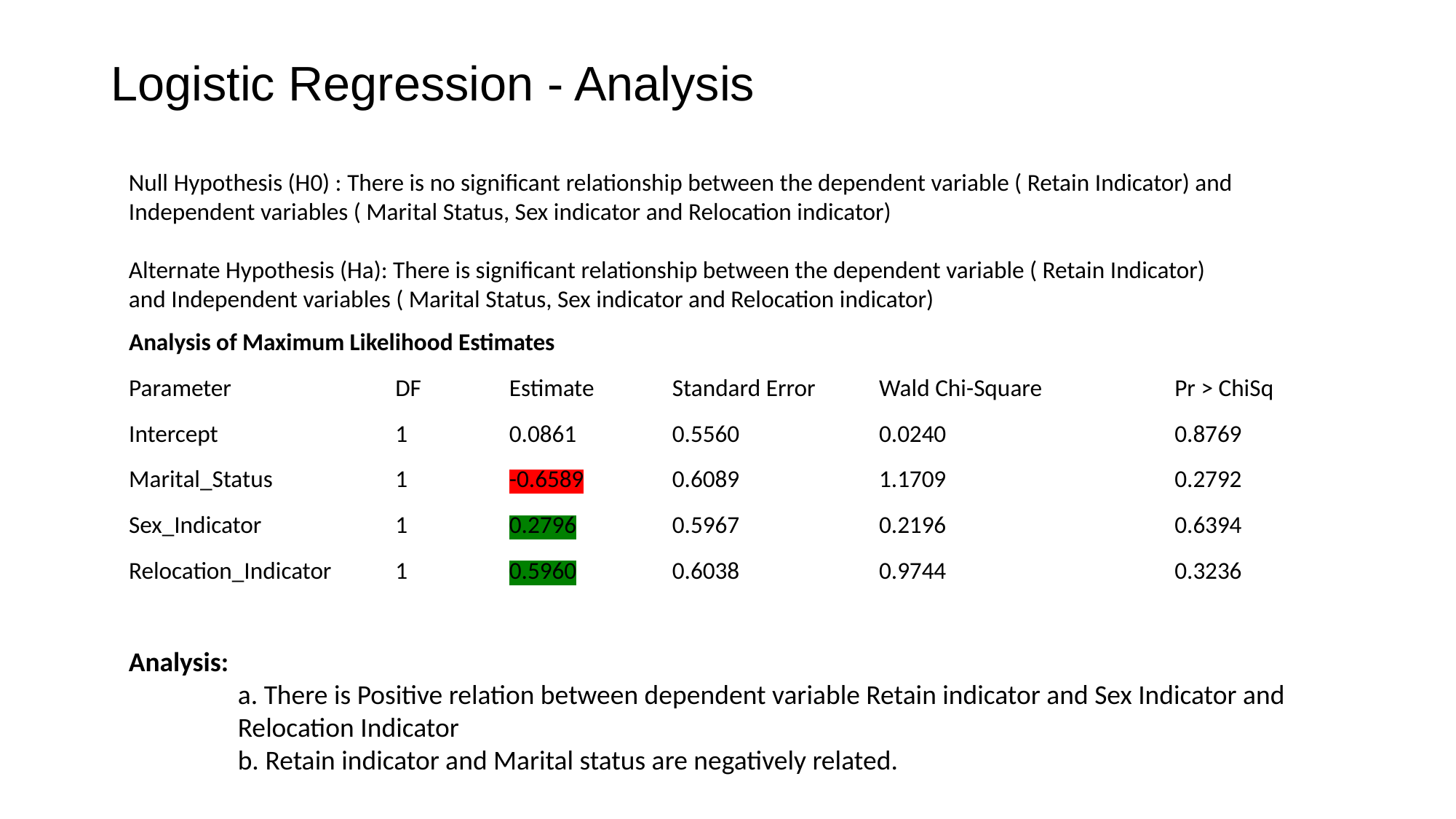

# Logistic Regression - Analysis
Null Hypothesis (H0) : There is no significant relationship between the dependent variable ( Retain Indicator) and Independent variables ( Marital Status, Sex indicator and Relocation indicator)

Alternate Hypothesis (Ha): There is significant relationship between the dependent variable ( Retain Indicator) and Independent variables ( Marital Status, Sex indicator and Relocation indicator)

| Analysis of Maximum Likelihood Estimates |  |  |  |  |  |
| --- | --- | --- | --- | --- | --- |
| Parameter | DF | Estimate | Standard Error | Wald Chi-Square | Pr > ChiSq |
| Intercept | 1 | 0.0861 | 0.5560 | 0.0240 | 0.8769 |
| Marital\_Status | 1 | -0.6589 | 0.6089 | 1.1709 | 0.2792 |
| Sex\_Indicator | 1 | 0.2796 | 0.5967 | 0.2196 | 0.6394 |
| Relocation\_Indicator | 1 | 0.5960 | 0.6038 | 0.9744 | 0.3236 |
Analysis:
	a. There is Positive relation between dependent variable Retain indicator and Sex Indicator and 	Relocation Indicator
	b. Retain indicator and Marital status are negatively related.